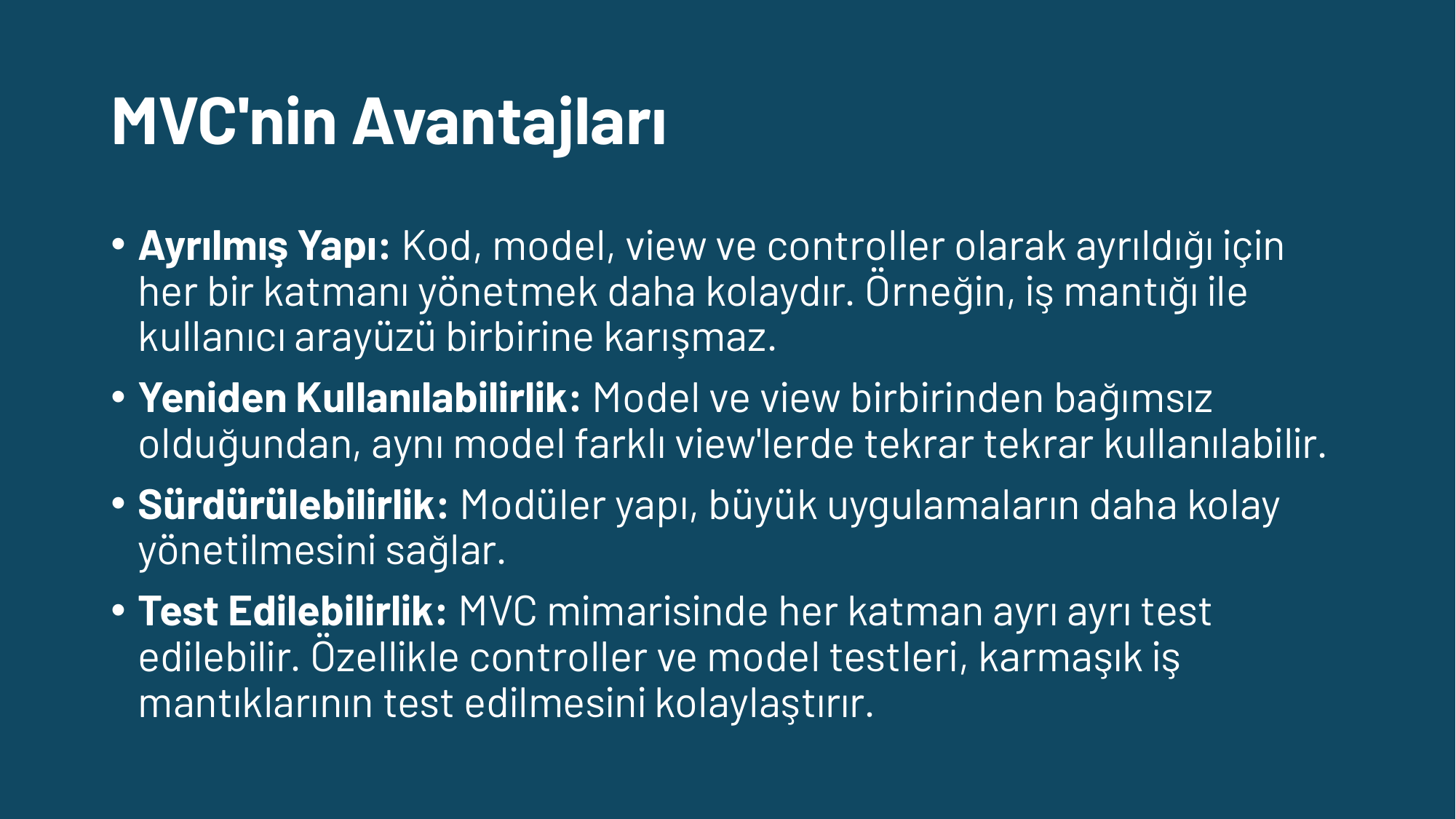

# MVC'nin Avantajları
Ayrılmış Yapı: Kod, model, view ve controller olarak ayrıldığı için her bir katmanı yönetmek daha kolaydır. Örneğin, iş mantığı ile kullanıcı arayüzü birbirine karışmaz.
Yeniden Kullanılabilirlik: Model ve view birbirinden bağımsız olduğundan, aynı model farklı view'lerde tekrar tekrar kullanılabilir.
Sürdürülebilirlik: Modüler yapı, büyük uygulamaların daha kolay yönetilmesini sağlar.
Test Edilebilirlik: MVC mimarisinde her katman ayrı ayrı test edilebilir. Özellikle controller ve model testleri, karmaşık iş mantıklarının test edilmesini kolaylaştırır.